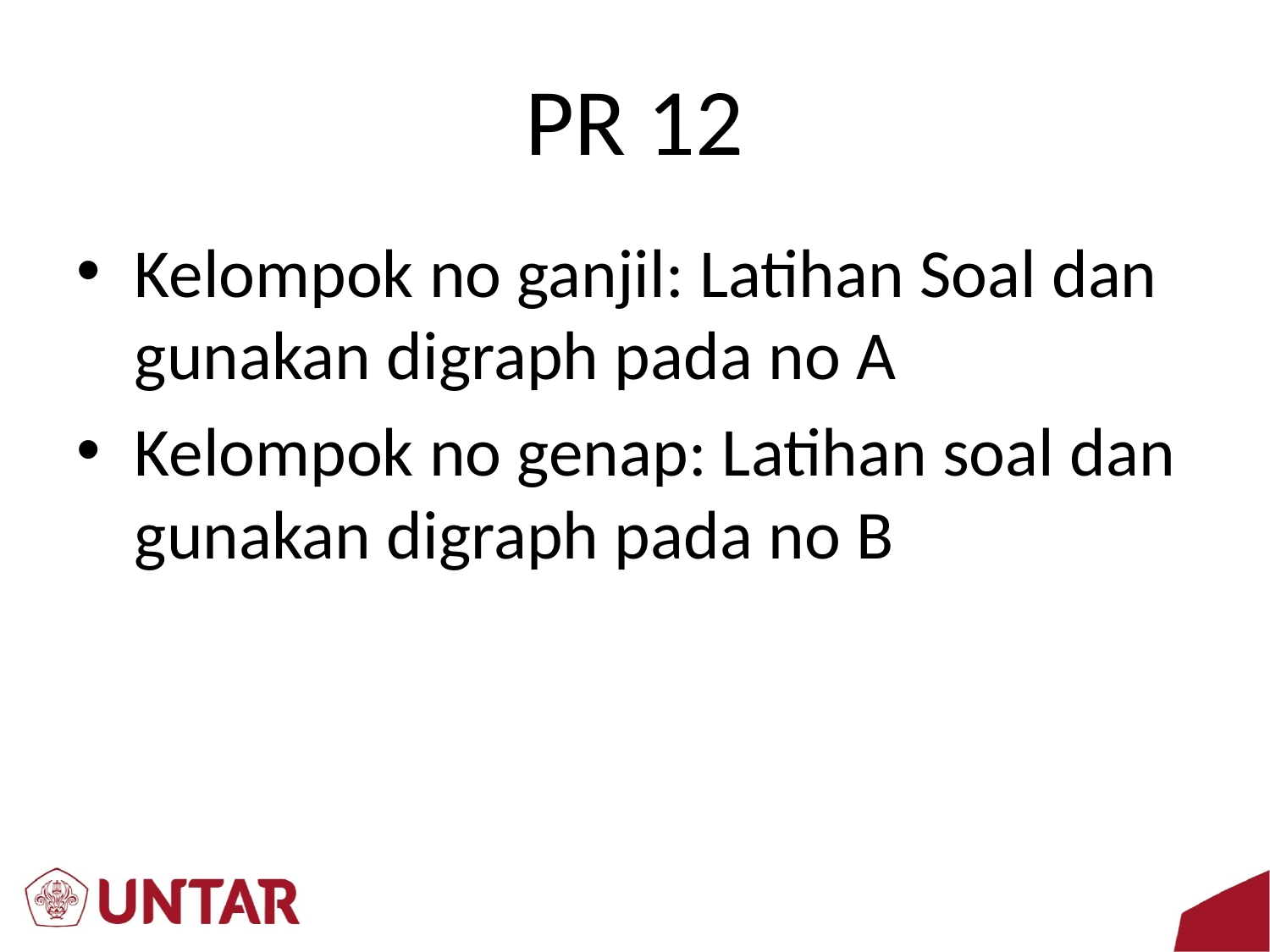

# PR 12
Kelompok no ganjil: Latihan Soal dan gunakan digraph pada no A
Kelompok no genap: Latihan soal dan gunakan digraph pada no B